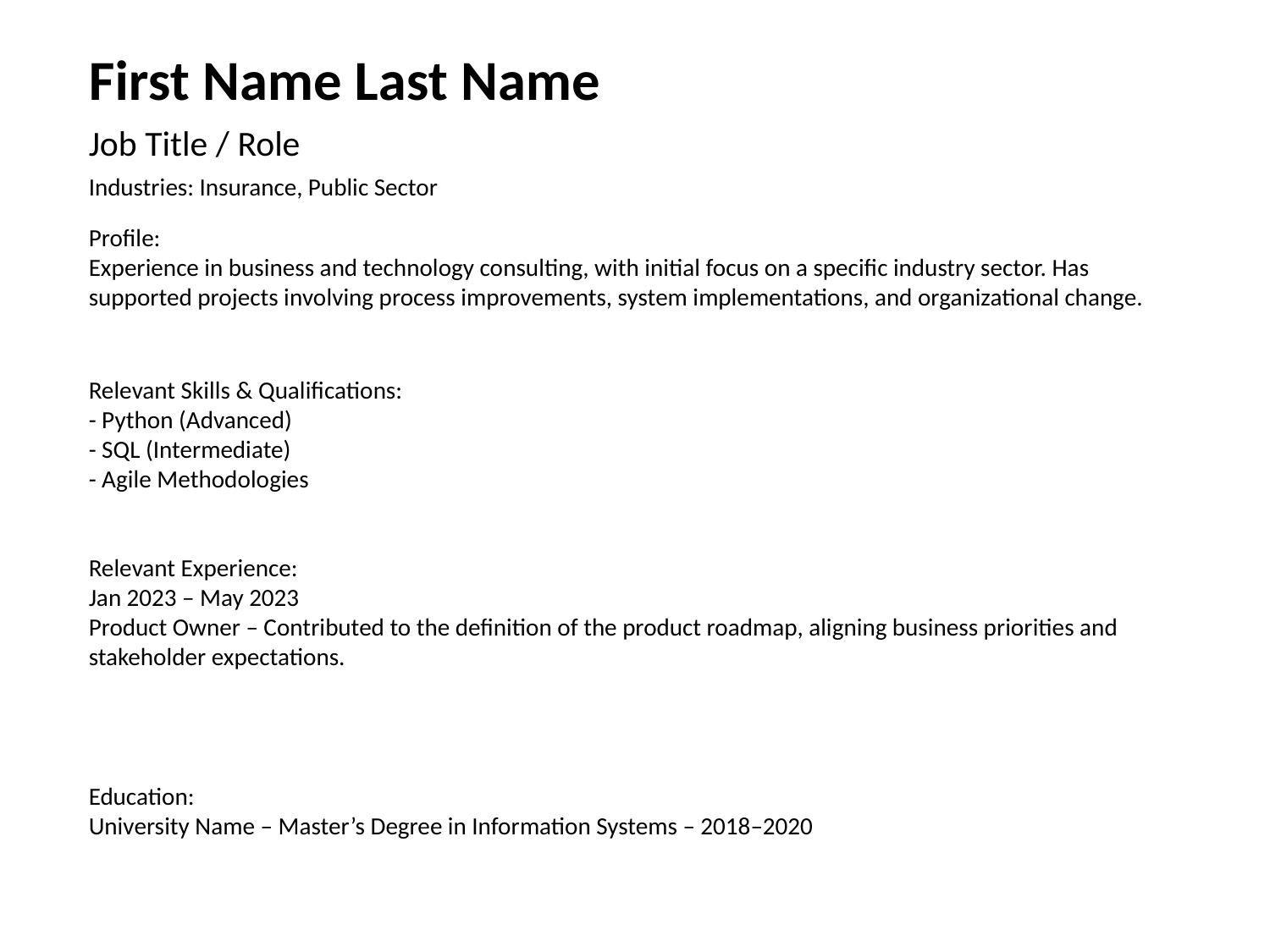

First Name Last Name
Job Title / Role
Industries: Insurance, Public Sector
Profile:
Experience in business and technology consulting, with initial focus on a specific industry sector. Has supported projects involving process improvements, system implementations, and organizational change.
Relevant Skills & Qualifications:
- Python (Advanced)
- SQL (Intermediate)
- Agile Methodologies
Relevant Experience:
Jan 2023 – May 2023
Product Owner – Contributed to the definition of the product roadmap, aligning business priorities and stakeholder expectations.
Education:
University Name – Master’s Degree in Information Systems – 2018–2020